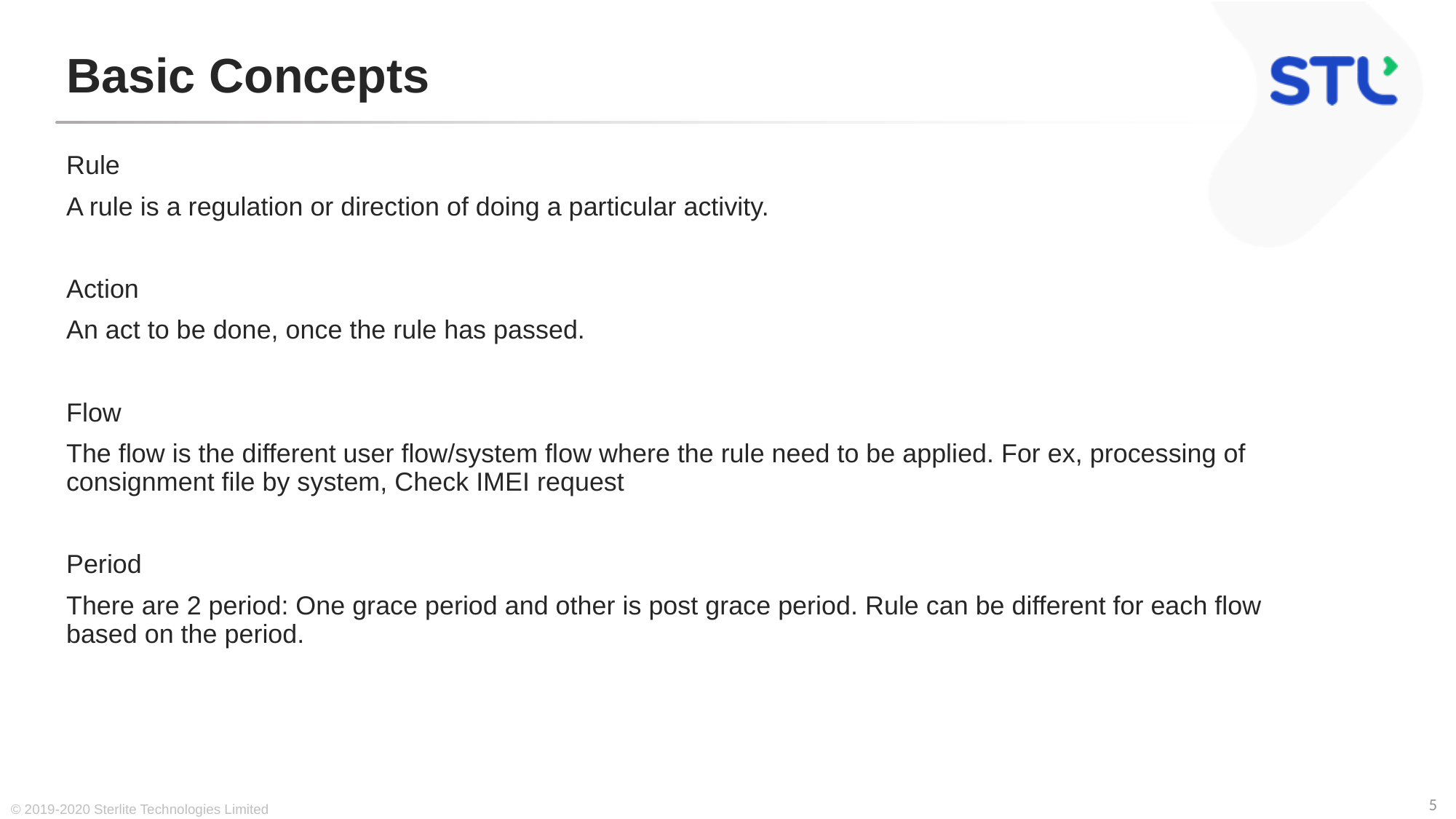

# Basic Concepts
Rule
A rule is a regulation or direction of doing a particular activity.

Action
An act to be done, once the rule has passed.

Flow
The flow is the different user flow/system flow where the rule need to be applied. For ex, processing of consignment file by system, Check IMEI request

Period
There are 2 period: One grace period and other is post grace period. Rule can be different for each flow based on the period.

© 2019-2020 Sterlite Technologies Limited
5